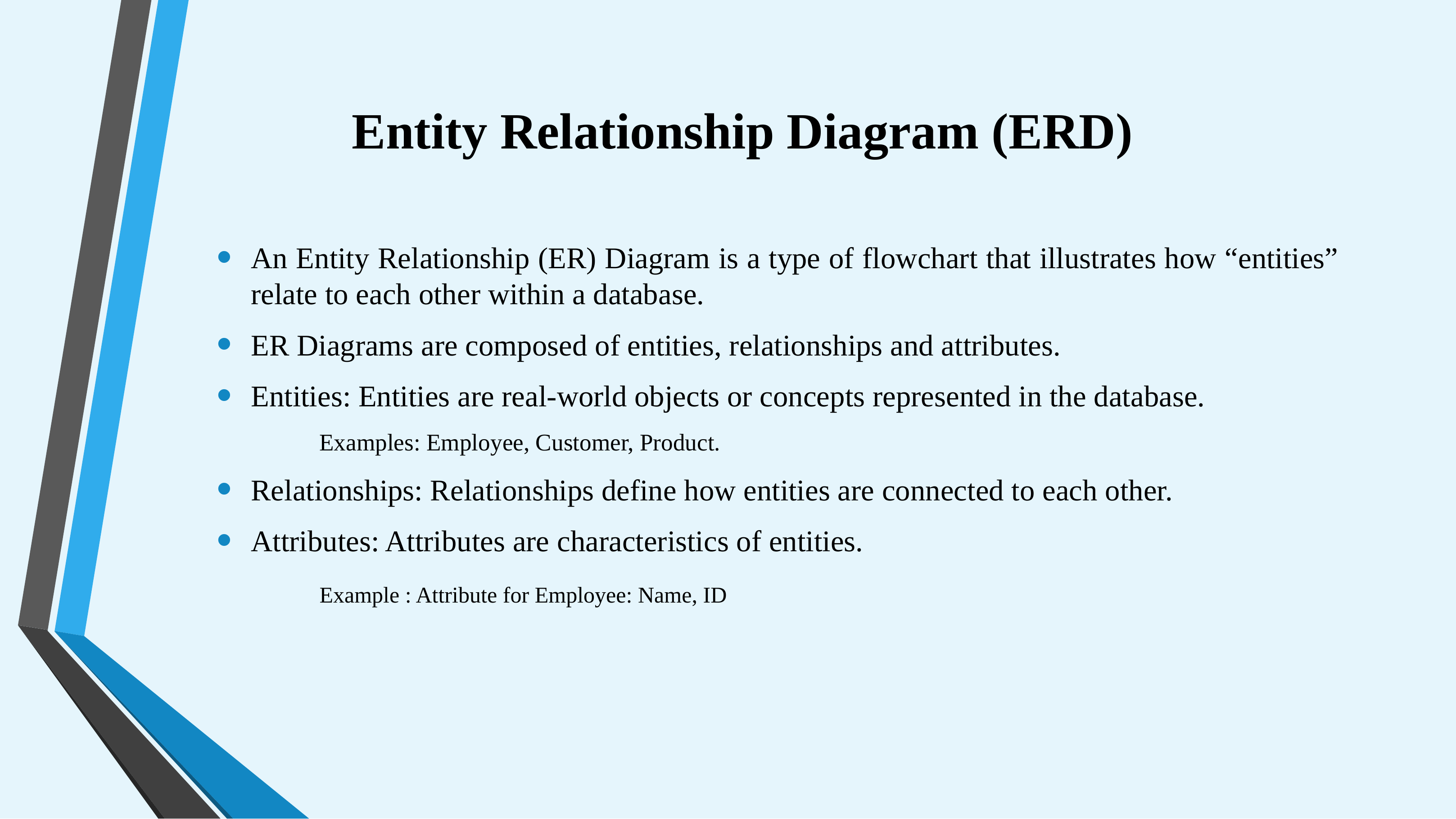

# Entity Relationship Diagram (ERD)
An Entity Relationship (ER) Diagram is a type of flowchart that illustrates how “entities” relate to each other within a database.
ER Diagrams are composed of entities, relationships and attributes.
Entities: Entities are real-world objects or concepts represented in the database.
        Examples: Employee, Customer, Product.
Relationships: Relationships define how entities are connected to each other.
Attributes: Attributes are characteristics of entities.
            Example : Attribute for Employee: Name, ID